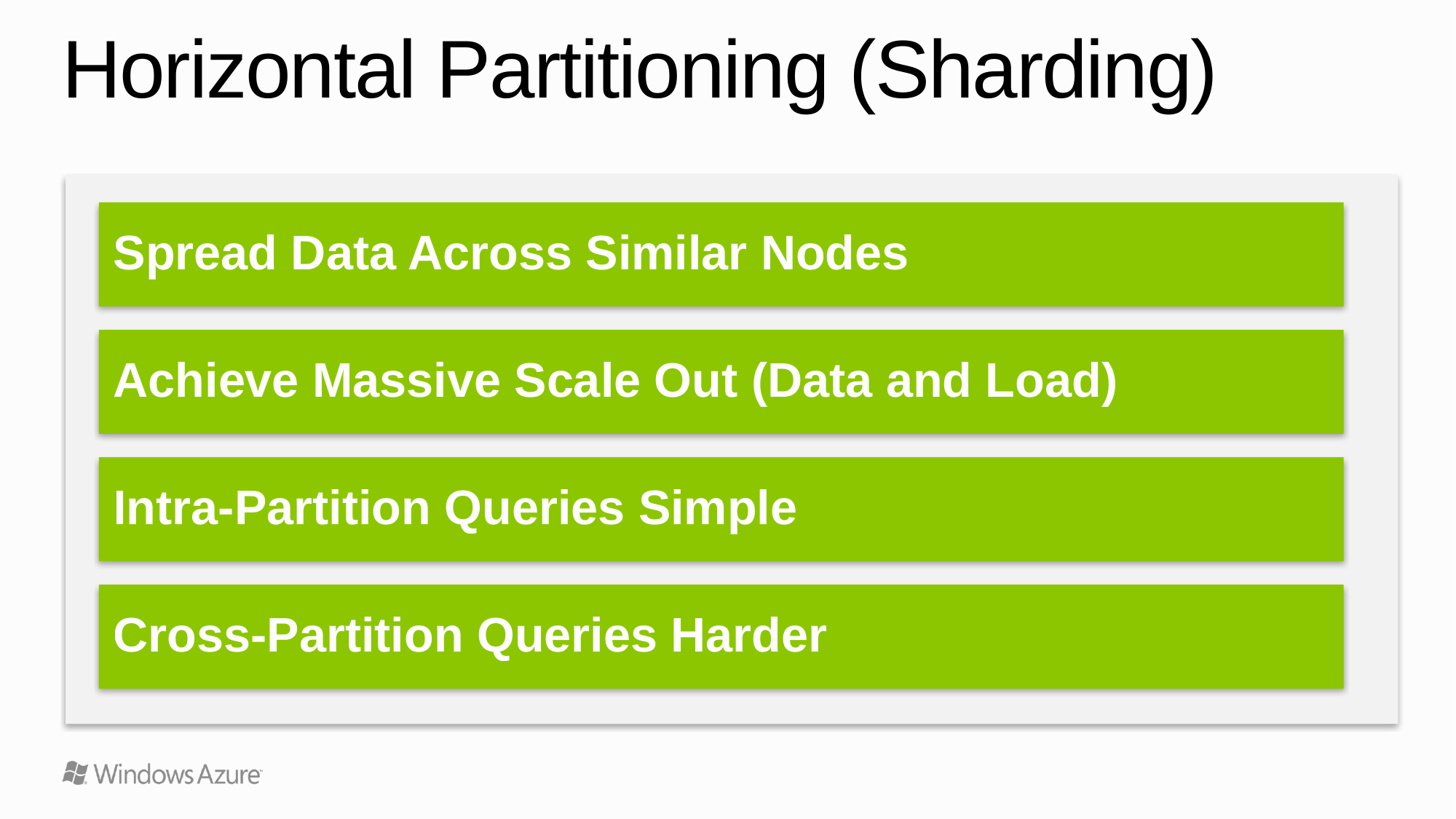

# Horizontal Partitioning (Sharding)

Spread Data Across Similar Nodes

Achieve Massive Scale Out (Data and Load)

Intra-Partition Queries Simple

Cross-Partition Queries Harder